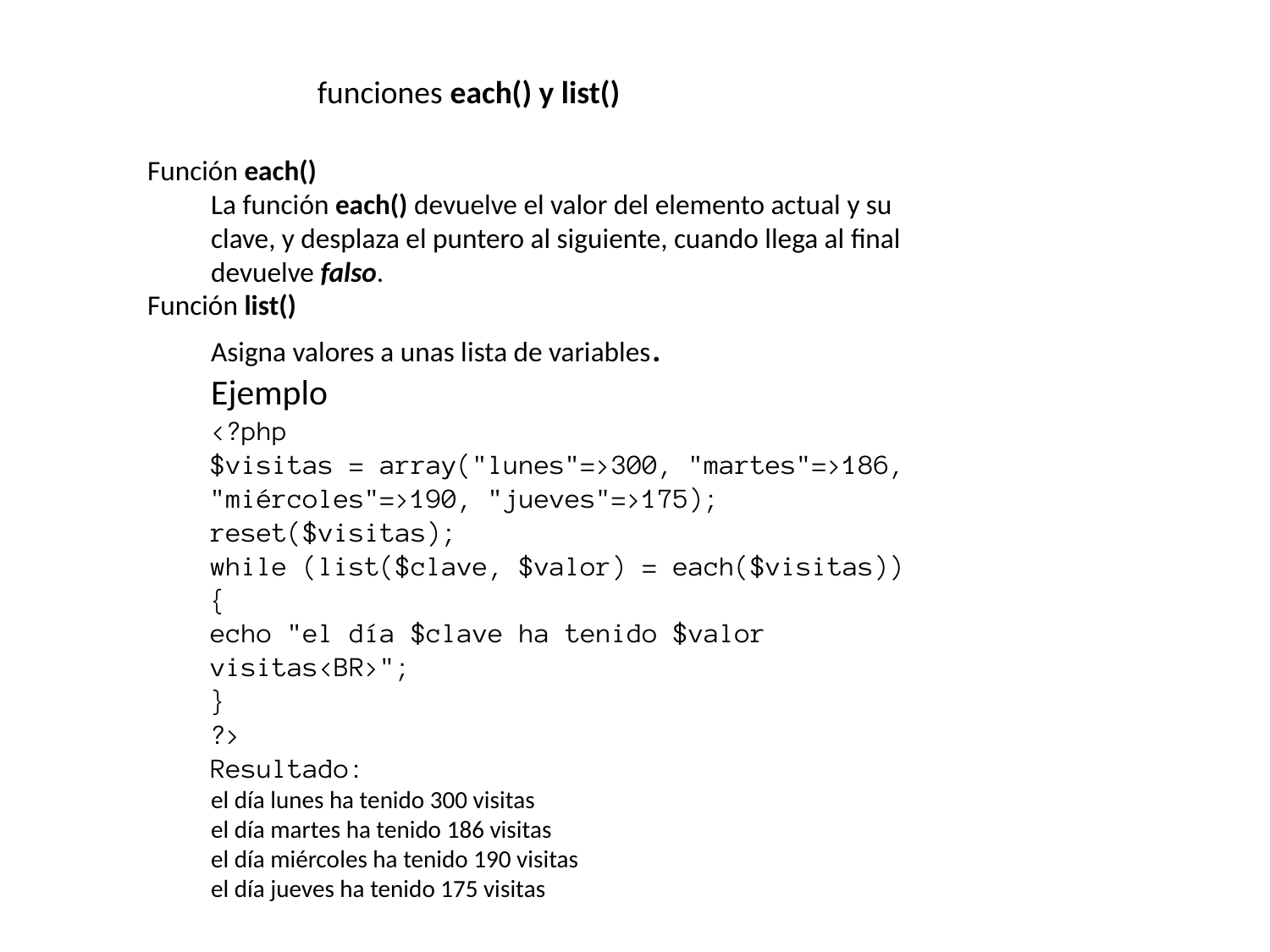

funciones each() y list()
Función each()
La función each() devuelve el valor del elemento actual y su clave, y desplaza el puntero al siguiente, cuando llega al final devuelve falso.
Función list()
Asigna valores a unas lista de variables.
Ejemplo
<?php
$visitas = array("lunes"=>300, "martes"=>186,
"miércoles"=>190, "jueves"=>175);
reset($visitas);
while (list($clave, $valor) = each($visitas))
{
echo "el día $clave ha tenido $valor visitas<BR>";
}
?>
Resultado:
el día lunes ha tenido 300 visitas
el día martes ha tenido 186 visitas
el día miércoles ha tenido 190 visitas
el día jueves ha tenido 175 visitas